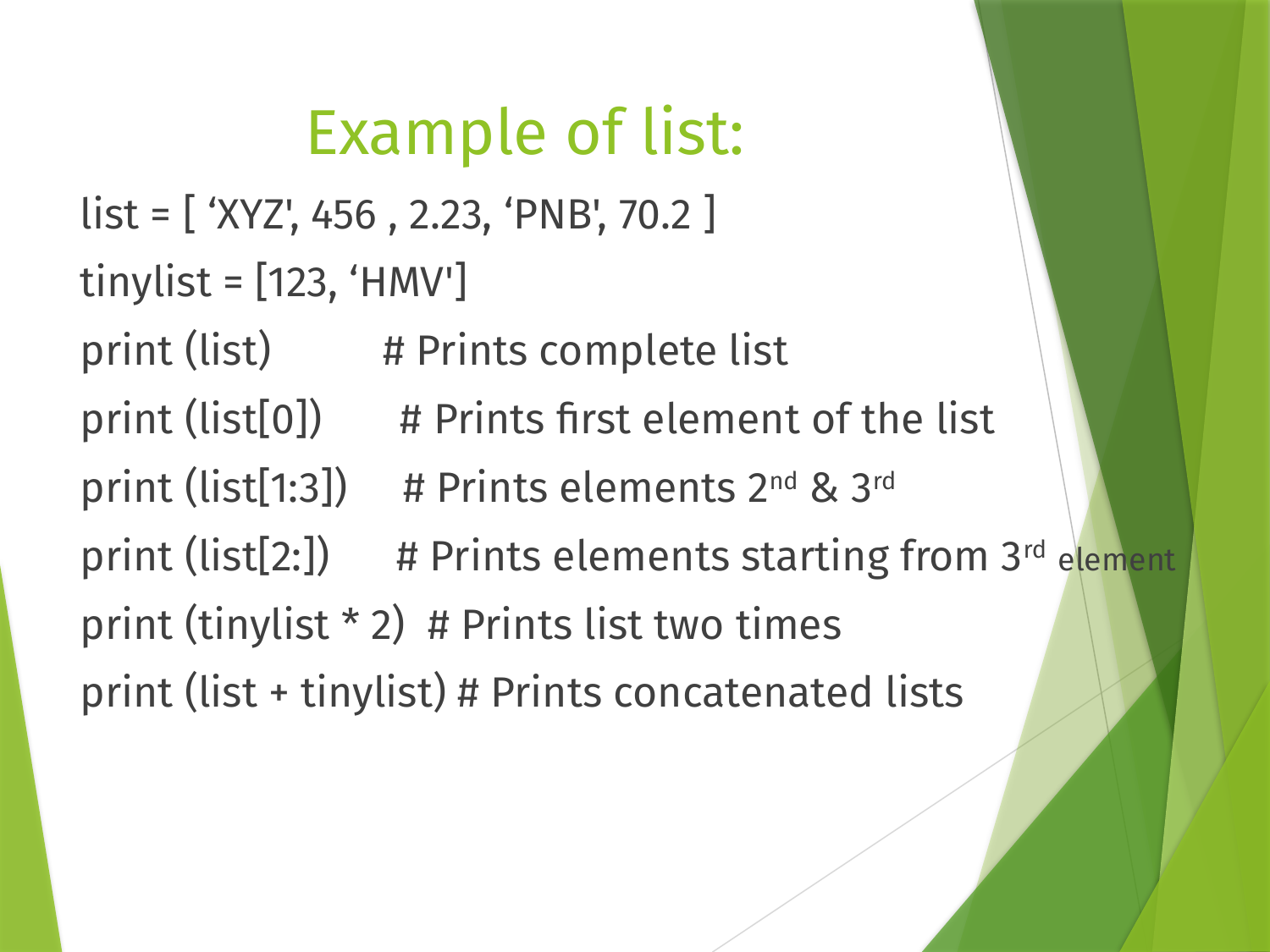

# Example of list:
list = [ ‘XYZ', 456 , 2.23, ‘PNB', 70.2 ]
tinylist = [123, ‘HMV']
print (list)          # Prints complete list
print (list[0])       # Prints first element of the list
print (list[1:3])     # Prints elements 2nd & 3rd
print (list[2:])      # Prints elements starting from 3rd element
print (tinylist * 2)  # Prints list two times
print (list + tinylist) # Prints concatenated lists